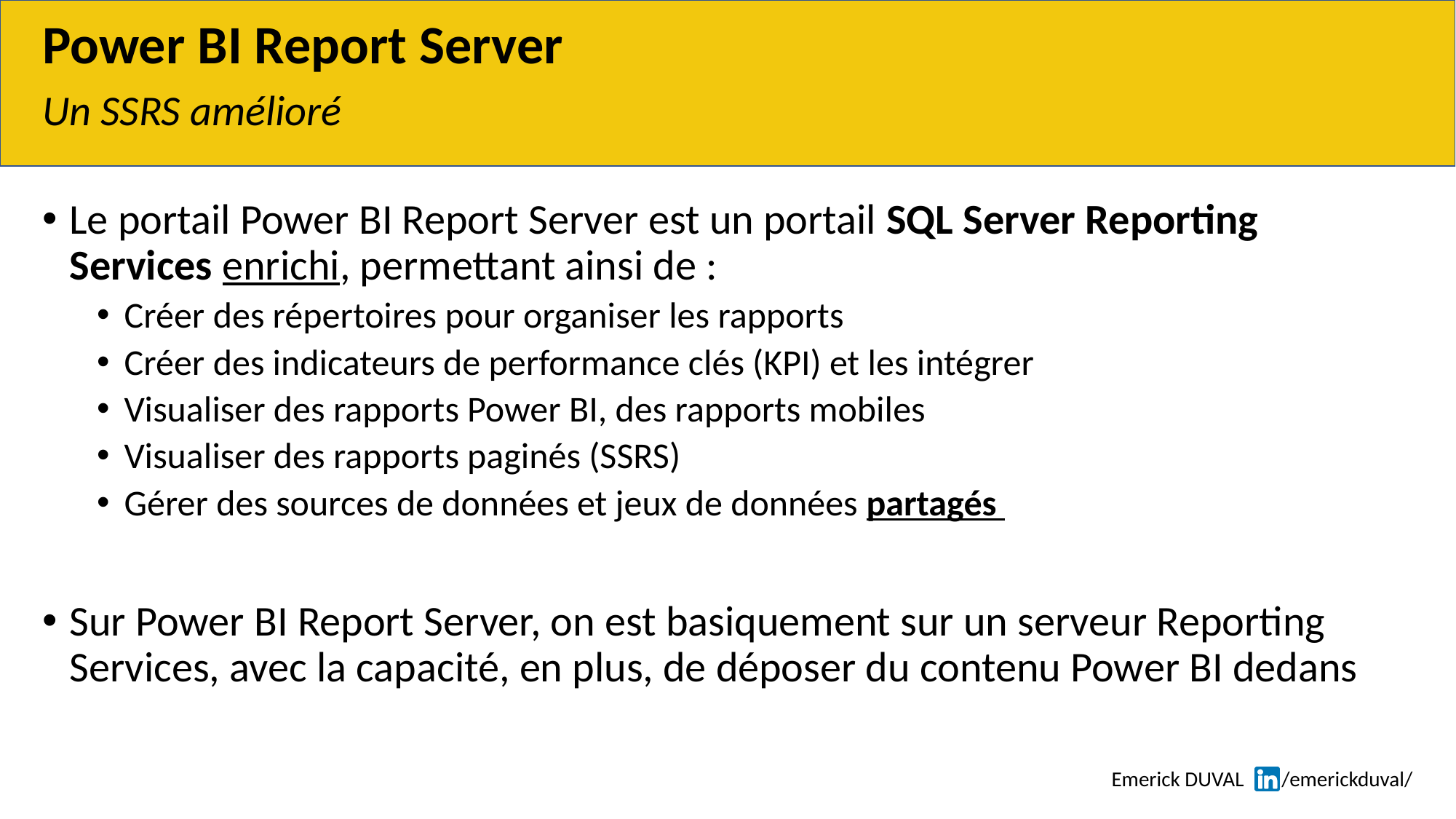

# Power BI Report Server
Un SSRS amélioré
Le portail Power BI Report Server est un portail SQL Server Reporting Services enrichi, permettant ainsi de :
Créer des répertoires pour organiser les rapports
Créer des indicateurs de performance clés (KPI) et les intégrer
Visualiser des rapports Power BI, des rapports mobiles
Visualiser des rapports paginés (SSRS)
Gérer des sources de données et jeux de données partagés

Sur Power BI Report Server, on est basiquement sur un serveur Reporting Services, avec la capacité, en plus, de déposer du contenu Power BI dedans